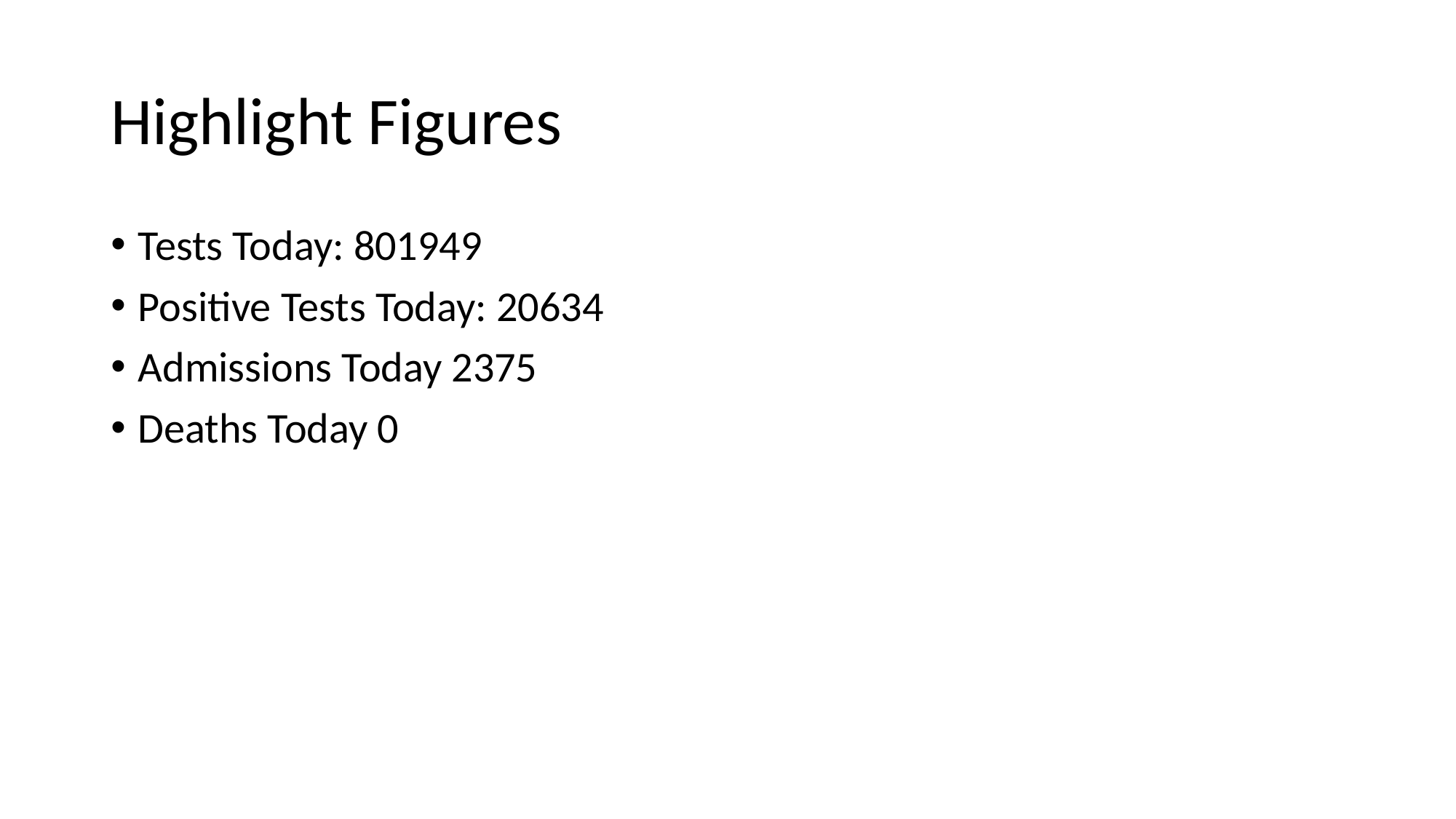

# Highlight Figures
Tests Today: 801949
Positive Tests Today: 20634
Admissions Today 2375
Deaths Today 0